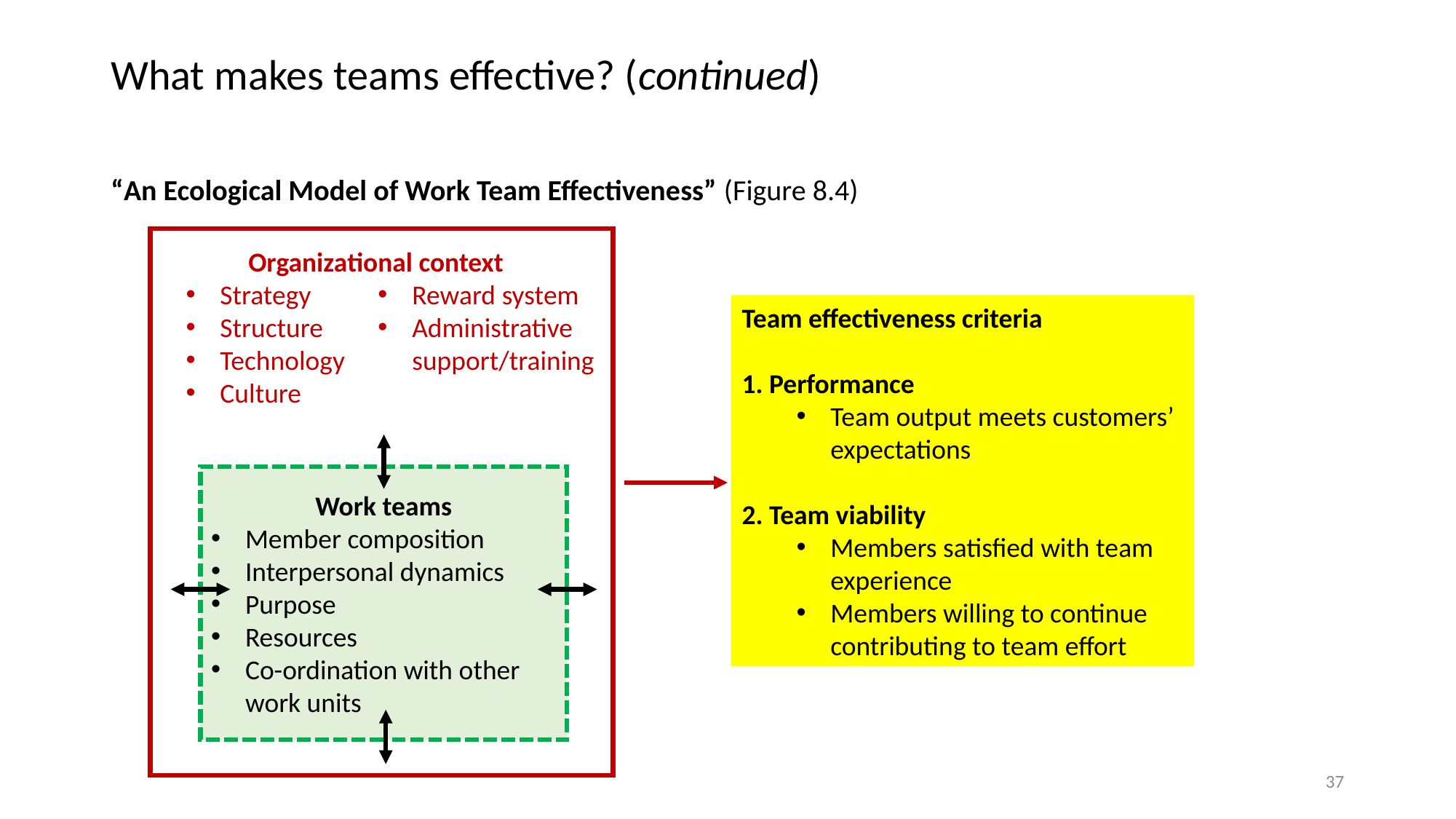

# What makes teams effective? (continued)
“An Ecological Model of Work Team Effectiveness” (Figure 8.4)

Organizational context
Strategy
Structure
Technology
Culture
Reward system
Administrative support/training
Team effectiveness criteria

1. Performance
Team output meets customers’ expectations

2. Team viability
Members satisfied with team experience
Members willing to continue contributing to team effort
Work teams
Member composition
Interpersonal dynamics
Purpose
Resources
Co-ordination with other work units
37